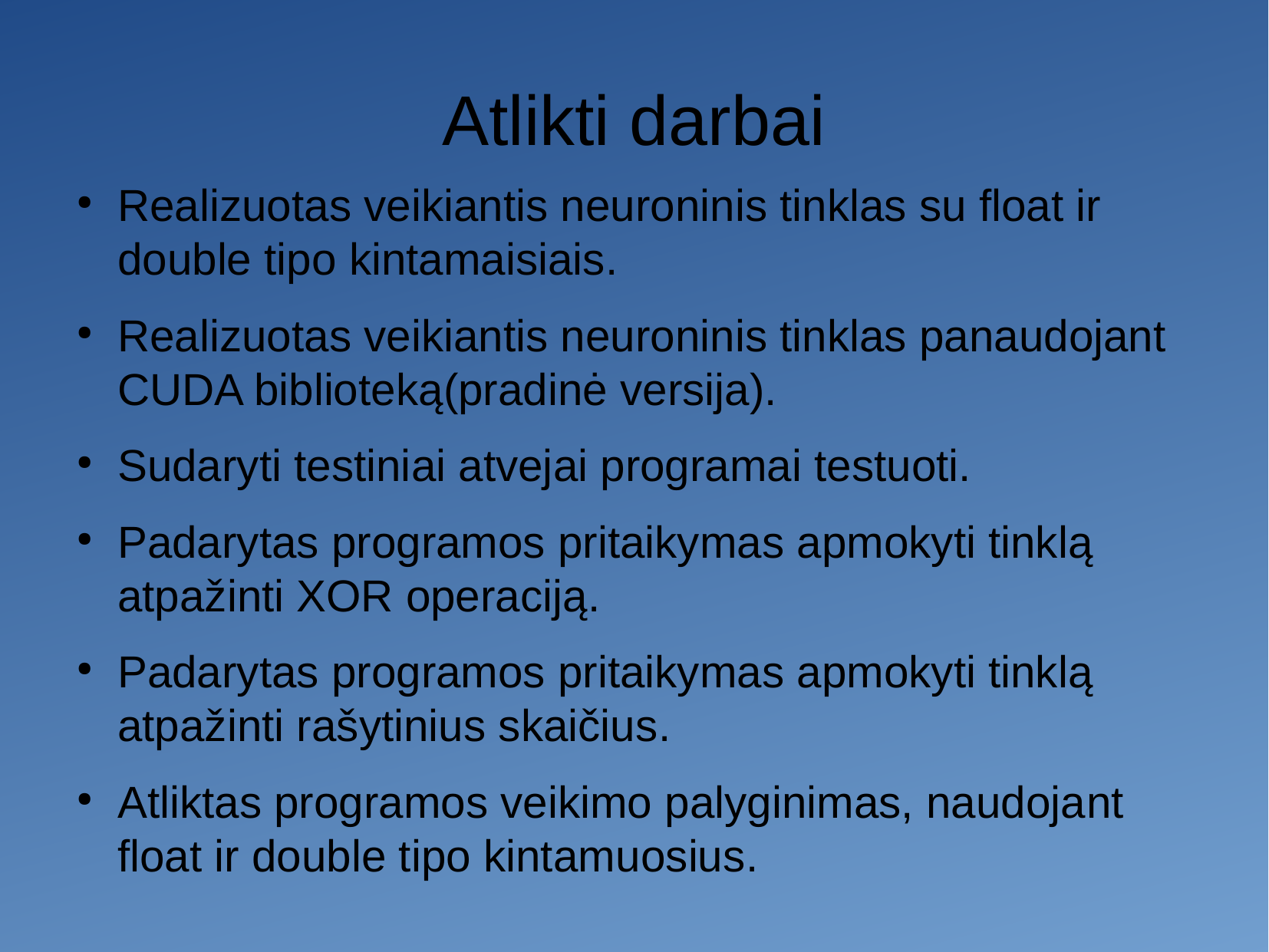

Atlikti darbai
Realizuotas veikiantis neuroninis tinklas su float ir double tipo kintamaisiais.
Realizuotas veikiantis neuroninis tinklas panaudojant CUDA biblioteką(pradinė versija).
Sudaryti testiniai atvejai programai testuoti.
Padarytas programos pritaikymas apmokyti tinklą atpažinti XOR operaciją.
Padarytas programos pritaikymas apmokyti tinklą atpažinti rašytinius skaičius.
Atliktas programos veikimo palyginimas, naudojant float ir double tipo kintamuosius.